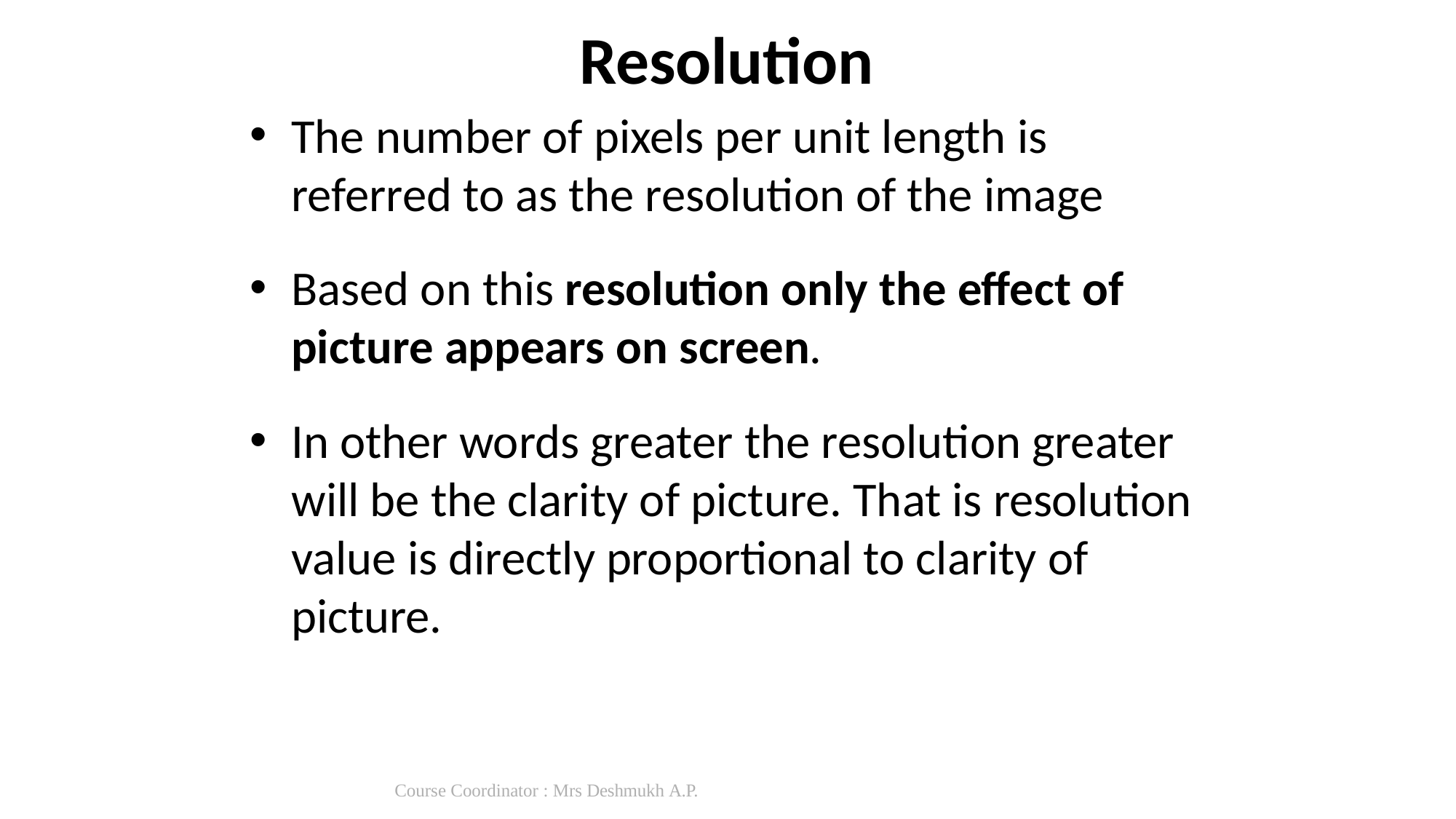

# Resolution
The number of pixels per unit length is referred to as the resolution of the image
Based on this resolution only the effect of picture appears on screen.
In other words greater the resolution greater will be the clarity of picture. That is resolution value is directly proportional to clarity of picture.
Course Coordinator : Mrs Deshmukh A.P.